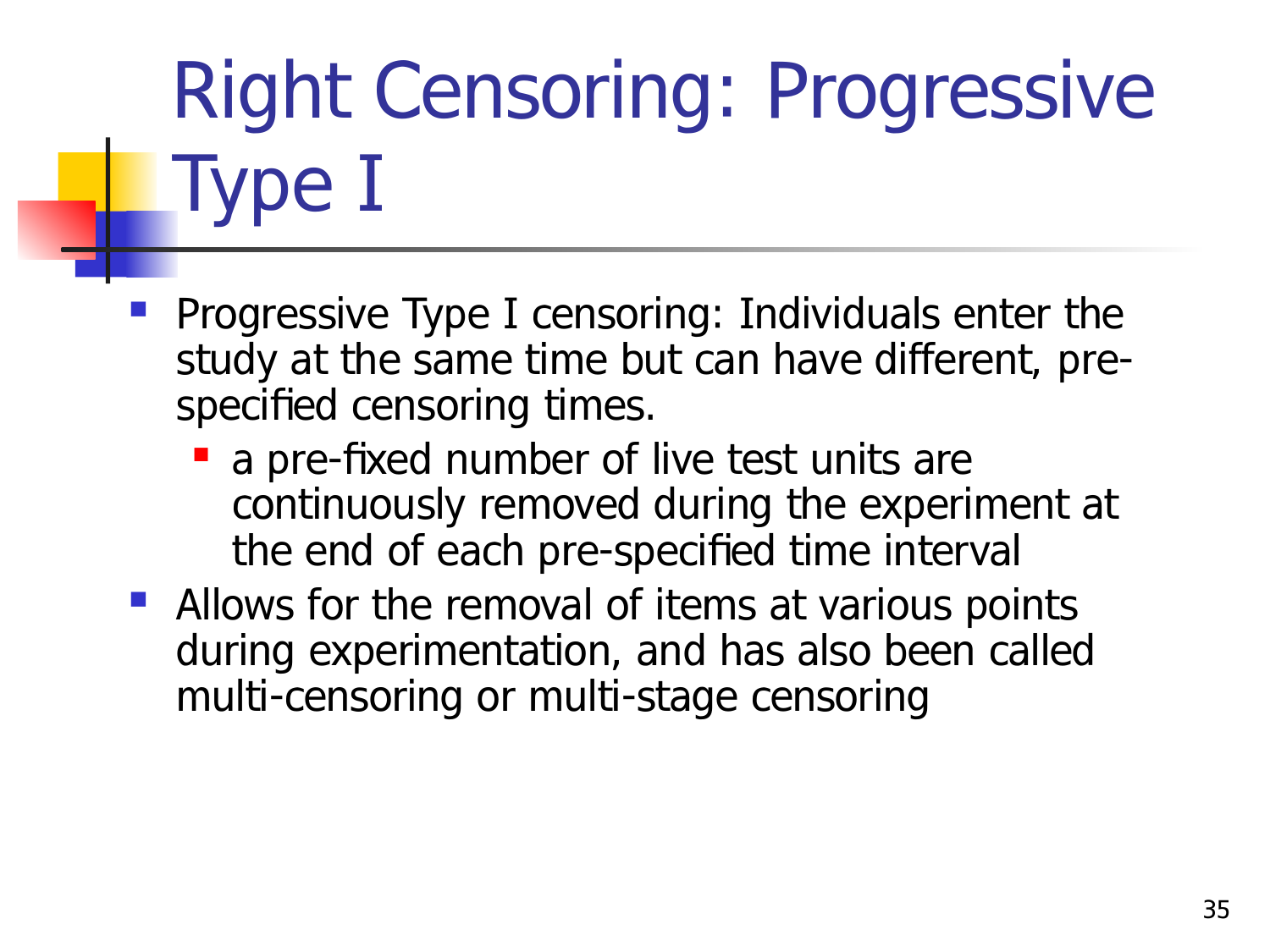

# Right Censoring: Progressive Type I
Progressive Type I censoring: Individuals enter the study at the same time but can have different, pre-specified censoring times.
a pre-fixed number of live test units are continuously removed during the experiment at the end of each pre-specified time interval
Allows for the removal of items at various points during experimentation, and has also been called multi-censoring or multi-stage censoring

35